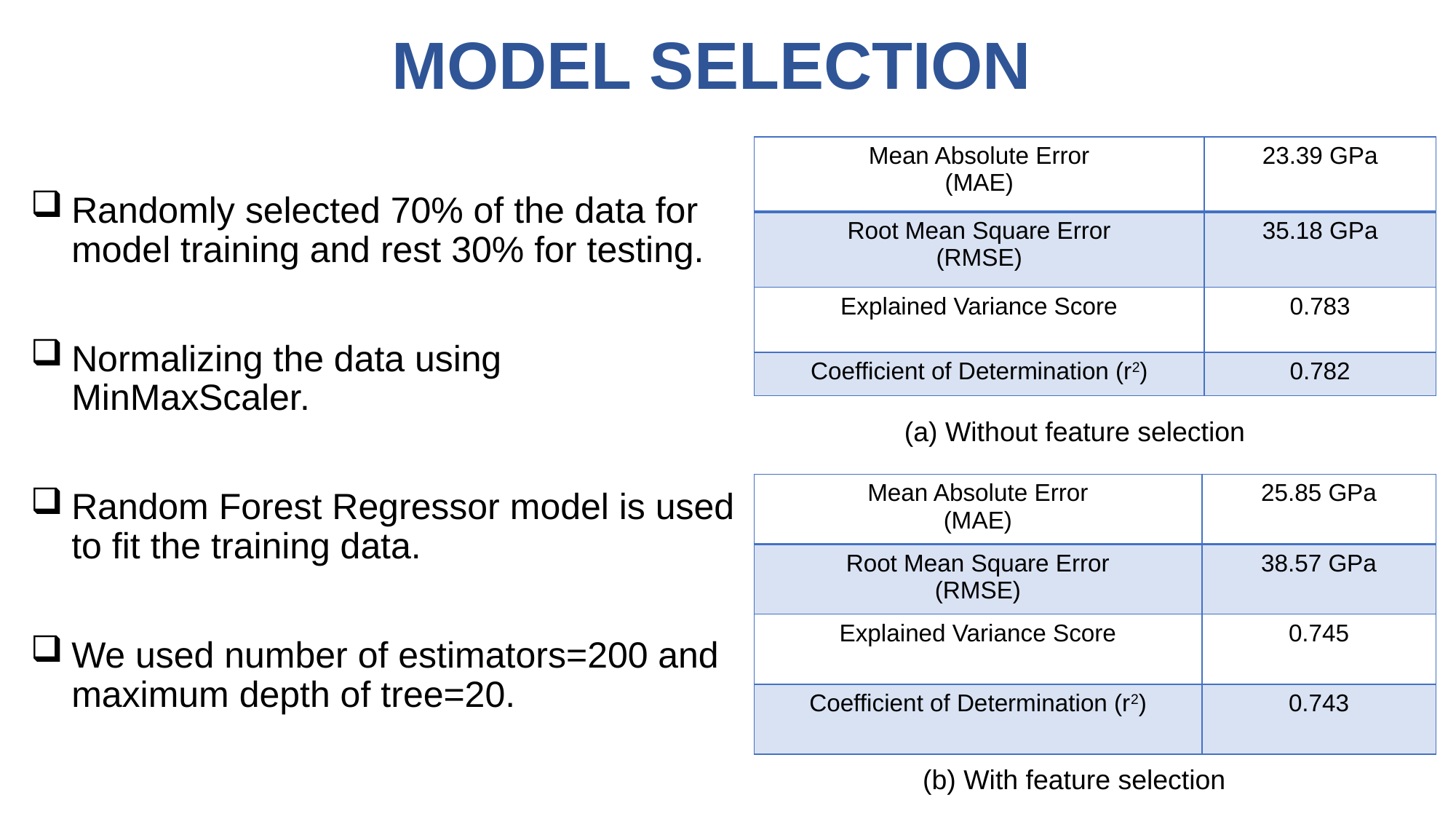

# MODEL SELECTION
| Mean Absolute Error (MAE) | 23.39 GPa |
| --- | --- |
| Root Mean Square Error (RMSE) | 35.18 GPa |
| Explained Variance Score | 0.783 |
| Coefficient of Determination (r2) | 0.782 |
Randomly selected 70% of the data for model training and rest 30% for testing.

Normalizing the data using MinMaxScaler.

Random Forest Regressor model is used to fit the training data.

We used number of estimators=200 and maximum depth of tree=20.

(a) Without feature selection
| Mean Absolute Error (MAE) | 25.85 GPa |
| --- | --- |
| Root Mean Square Error (RMSE) | 38.57 GPa |
| Explained Variance Score | 0.745 |
| Coefficient of Determination (r2) | 0.743 |
(b) With feature selection